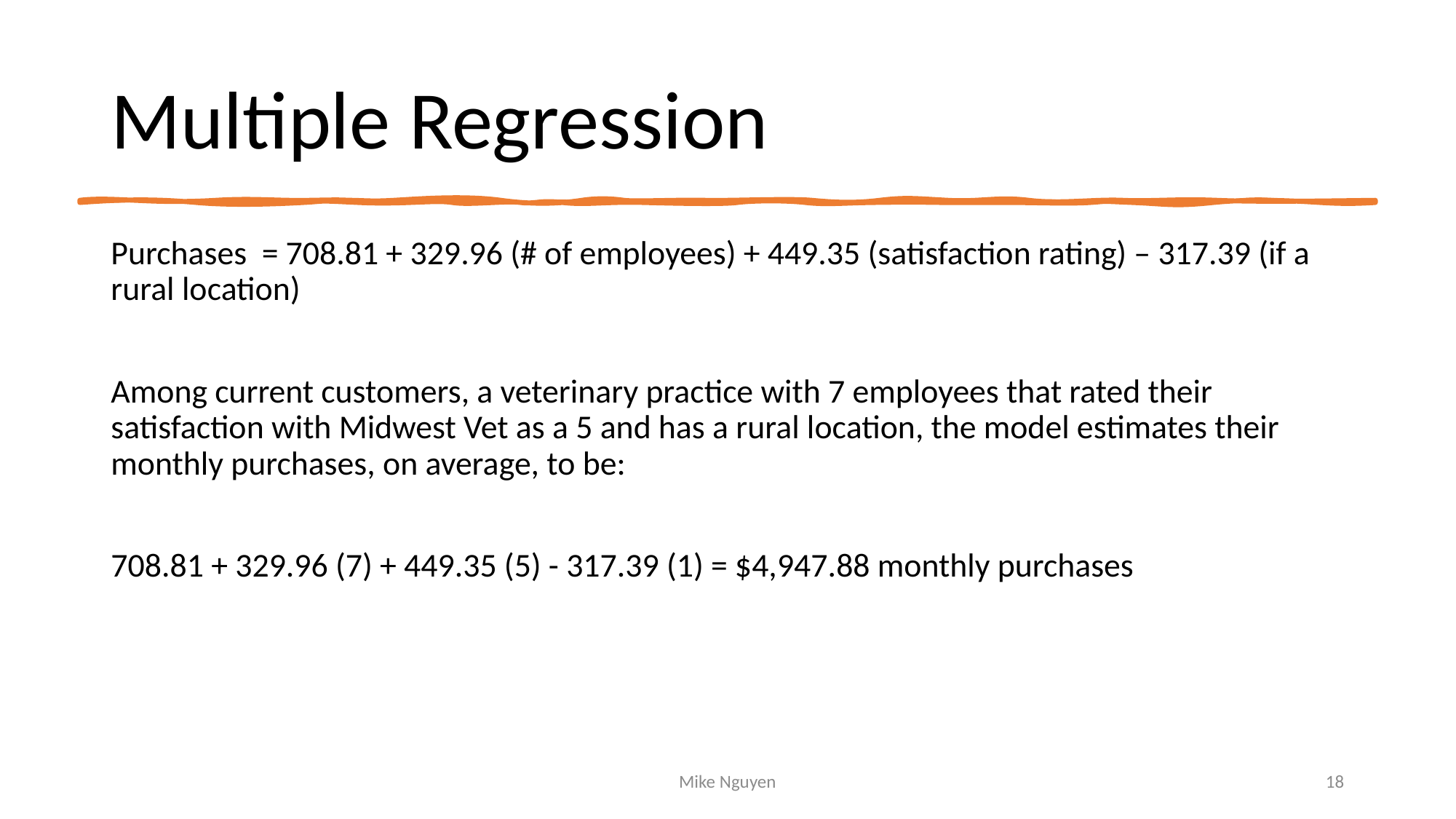

# Multiple Regression

Purchases  = 708.81 + 329.96 (# of employees) + 449.35 (satisfaction rating) – 317.39 (if a rural location)

Among current customers, a veterinary practice with 7 employees that rated their satisfaction with Midwest Vet as a 5 and has a rural location, the model estimates their monthly purchases, on average, to be:

708.81 + 329.96 (7) + 449.35 (5) - 317.39 (1) = $4,947.88 monthly purchases
Mike Nguyen
18